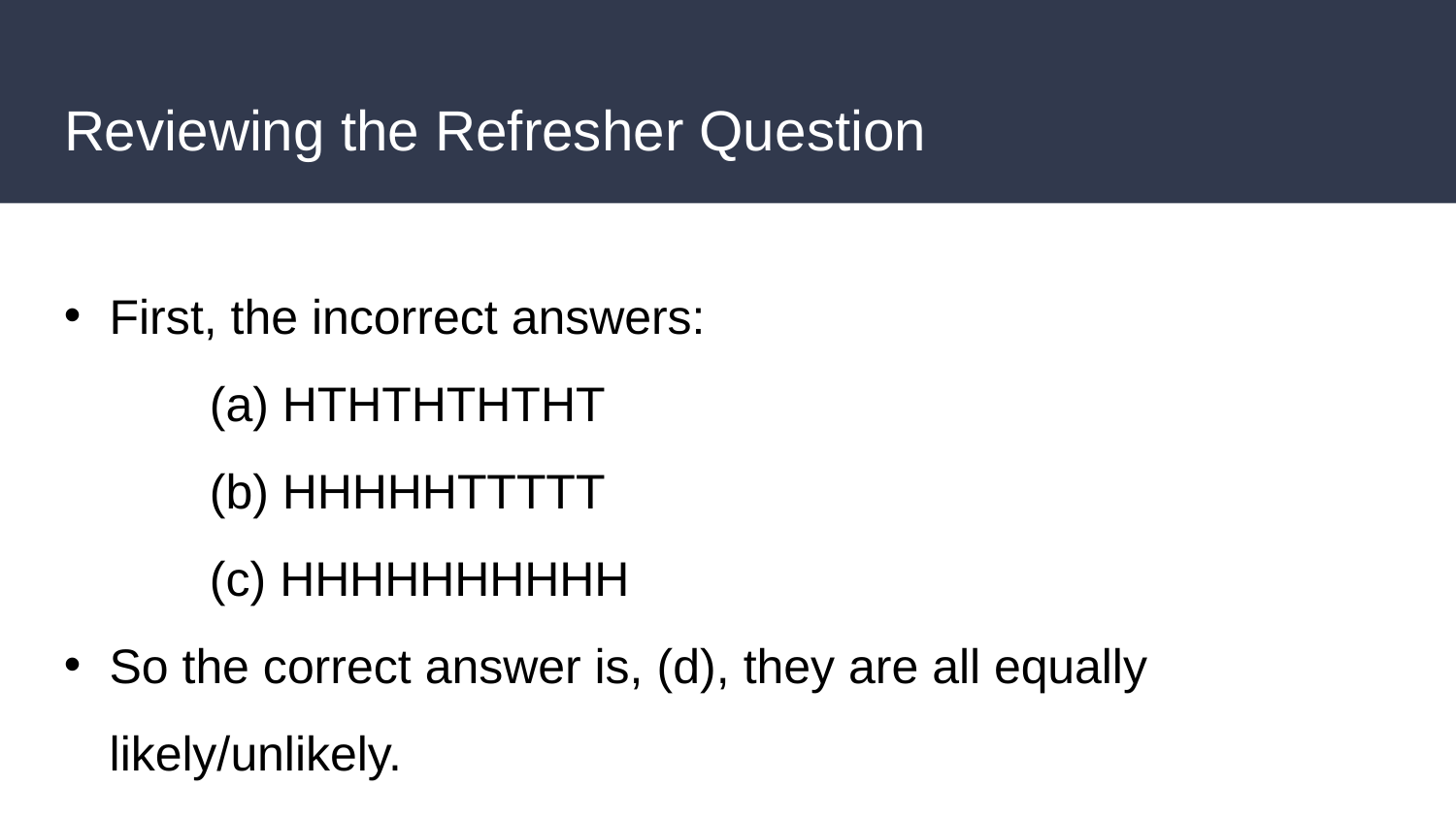

# Reviewing the Refresher Question
First, the incorrect answers:
	(a) HTHTHTHTHT
	(b) HHHHHTTTTT
	(c) HHHHHHHHHH
So the correct answer is, (d), they are all equally likely/unlikely.